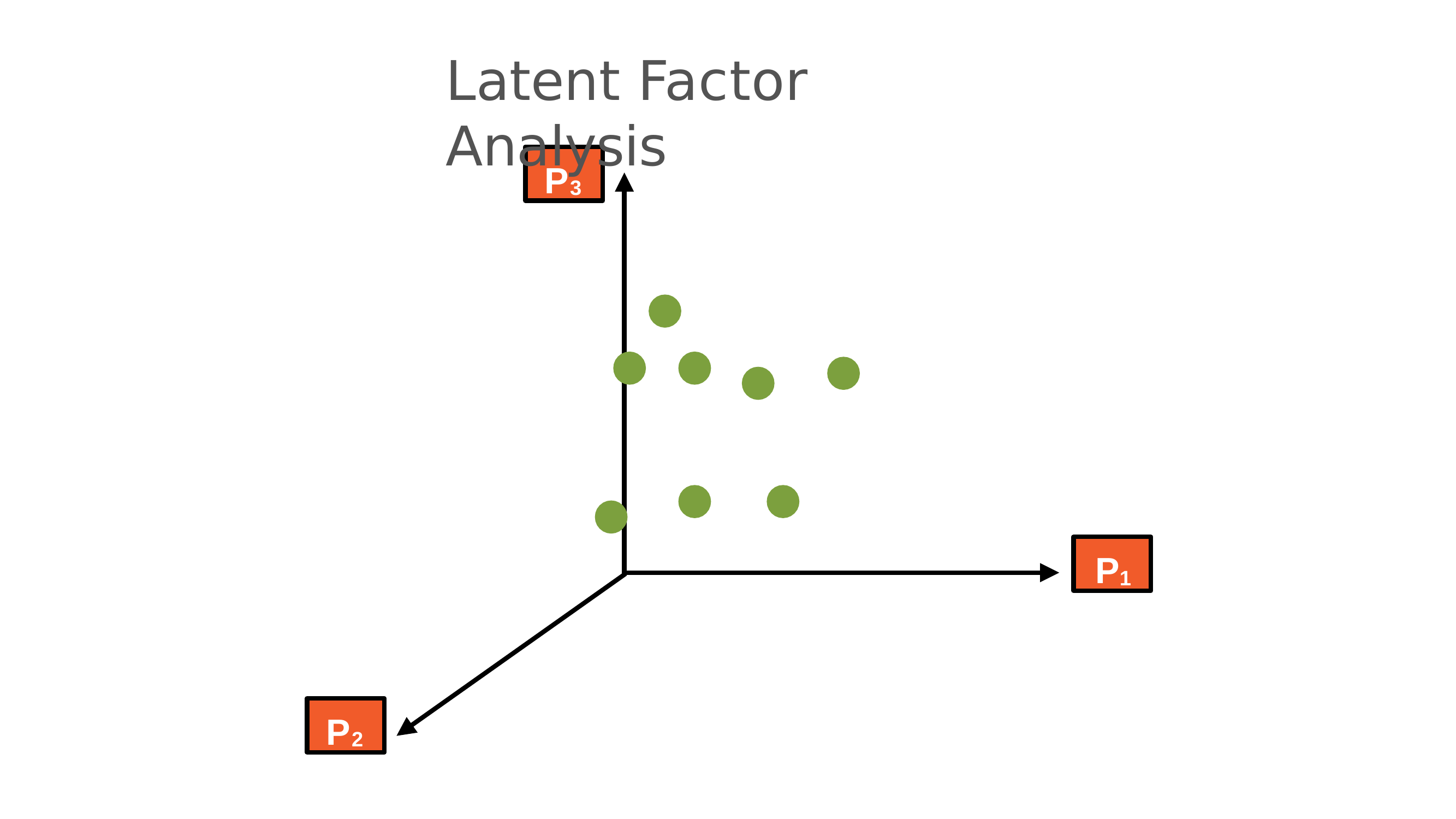

# Latent Factor Analysis
P3

P1

P2